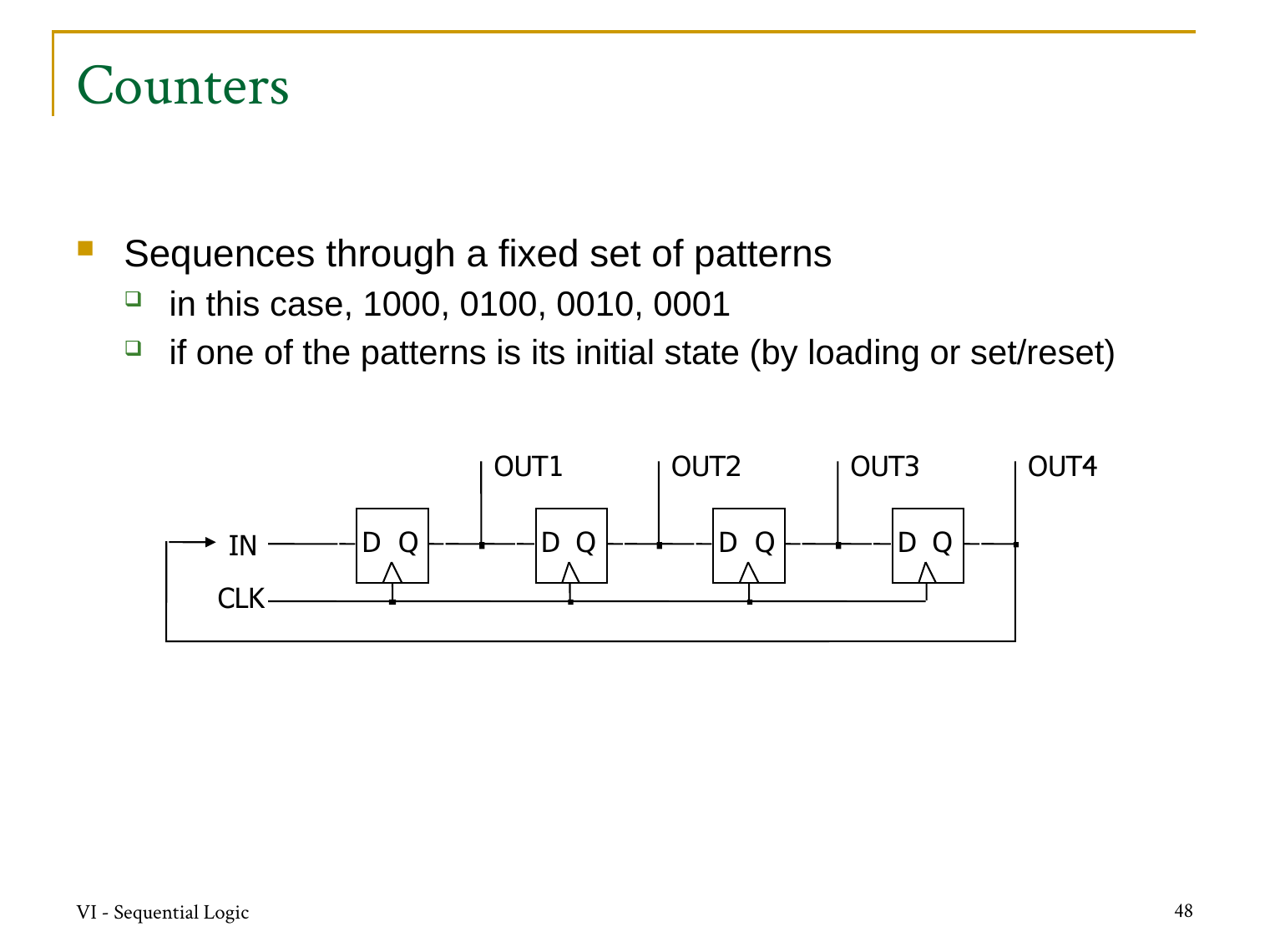

# Counters
Sequences through a fixed set of patterns
in this case, 1000, 0100, 0010, 0001
if one of the patterns is its initial state (by loading or set/reset)
OUT1
OUT2
OUT3
OUT4

D
Q
D
Q
D
Q
D
Q
IN

CLK

VI - Sequential Logic
48